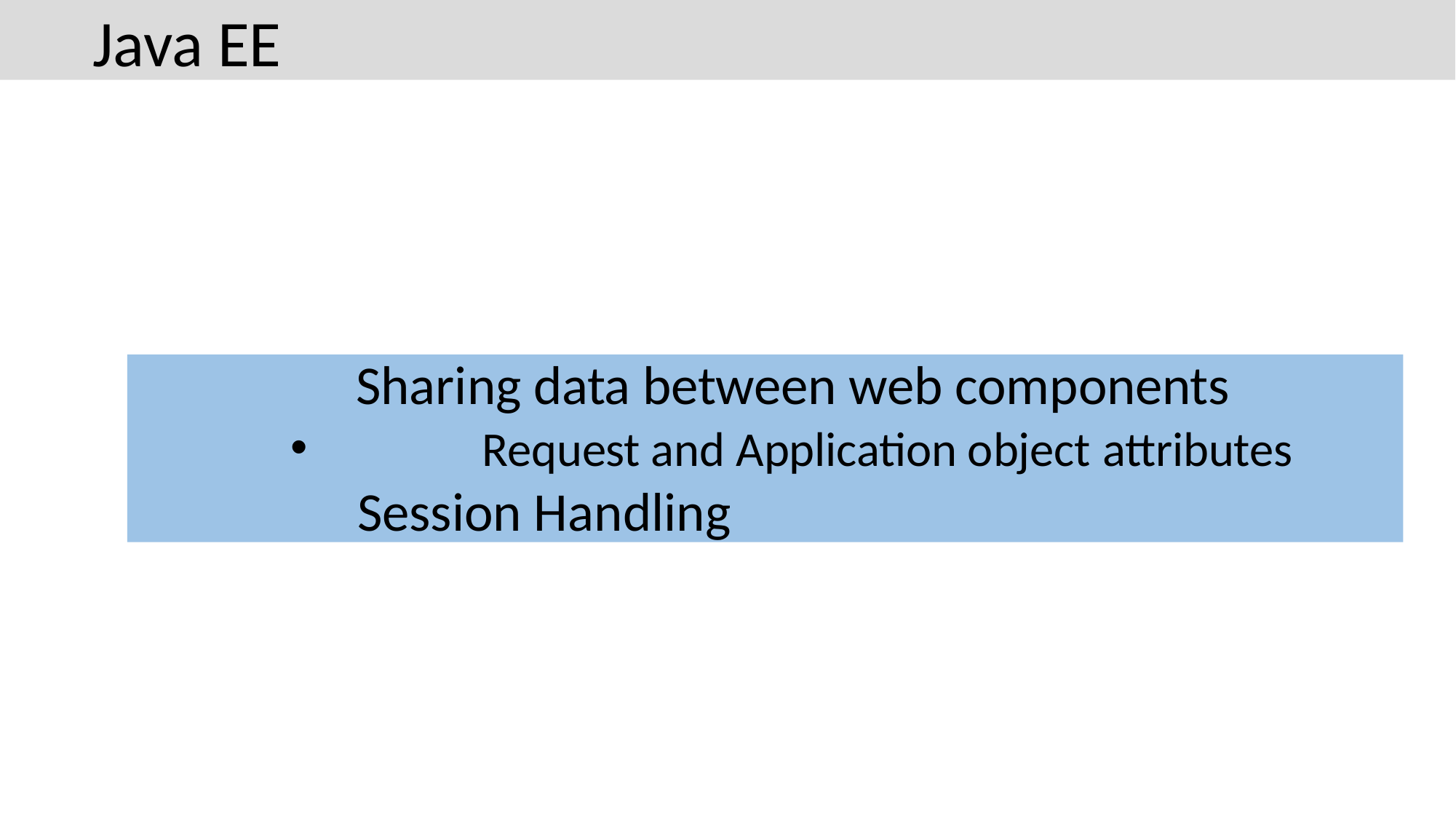

# Java EE
Sharing data between web components
Request and Application object attributes
Session Handling